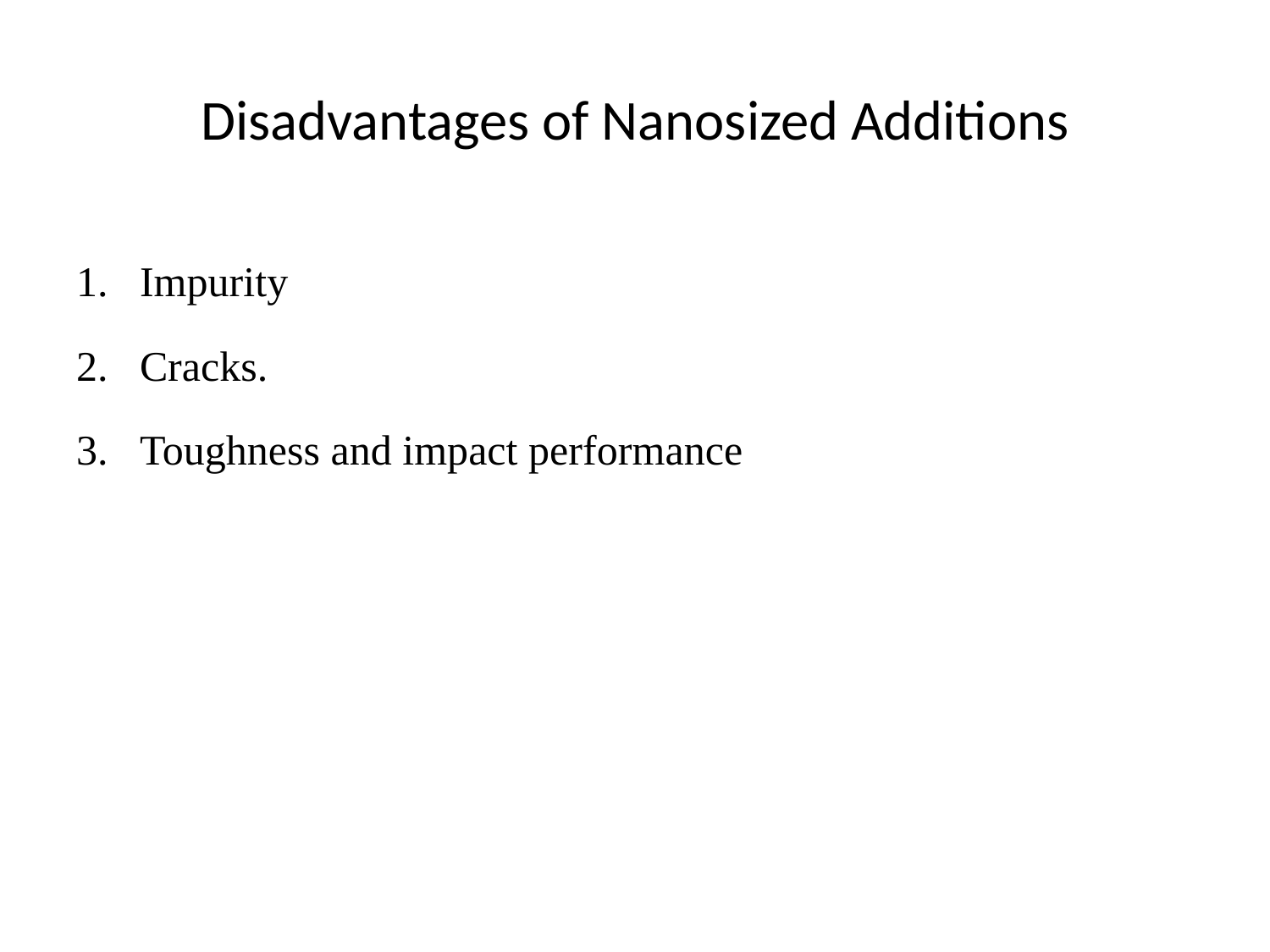

# Disadvantages of Nanosized Additions
Impurity
Cracks.
Toughness and impact performance